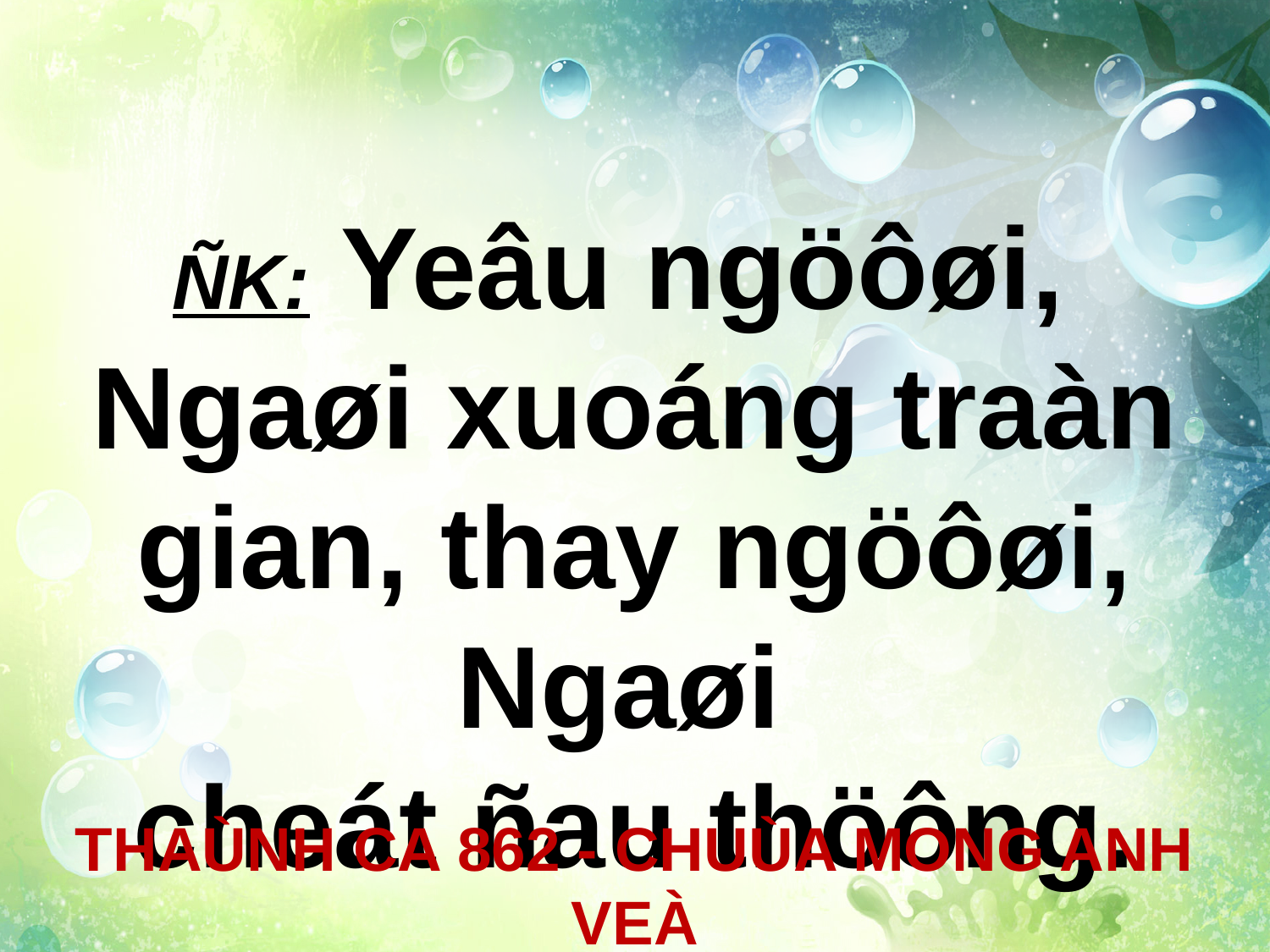

ÑK: Yeâu ngöôøi,
Ngaøi xuoáng traàn gian, thay ngöôøi, Ngaøi
cheát ñau thöông.
THAÙNH CA 862 - CHUÙA MONG ANH VEÀ